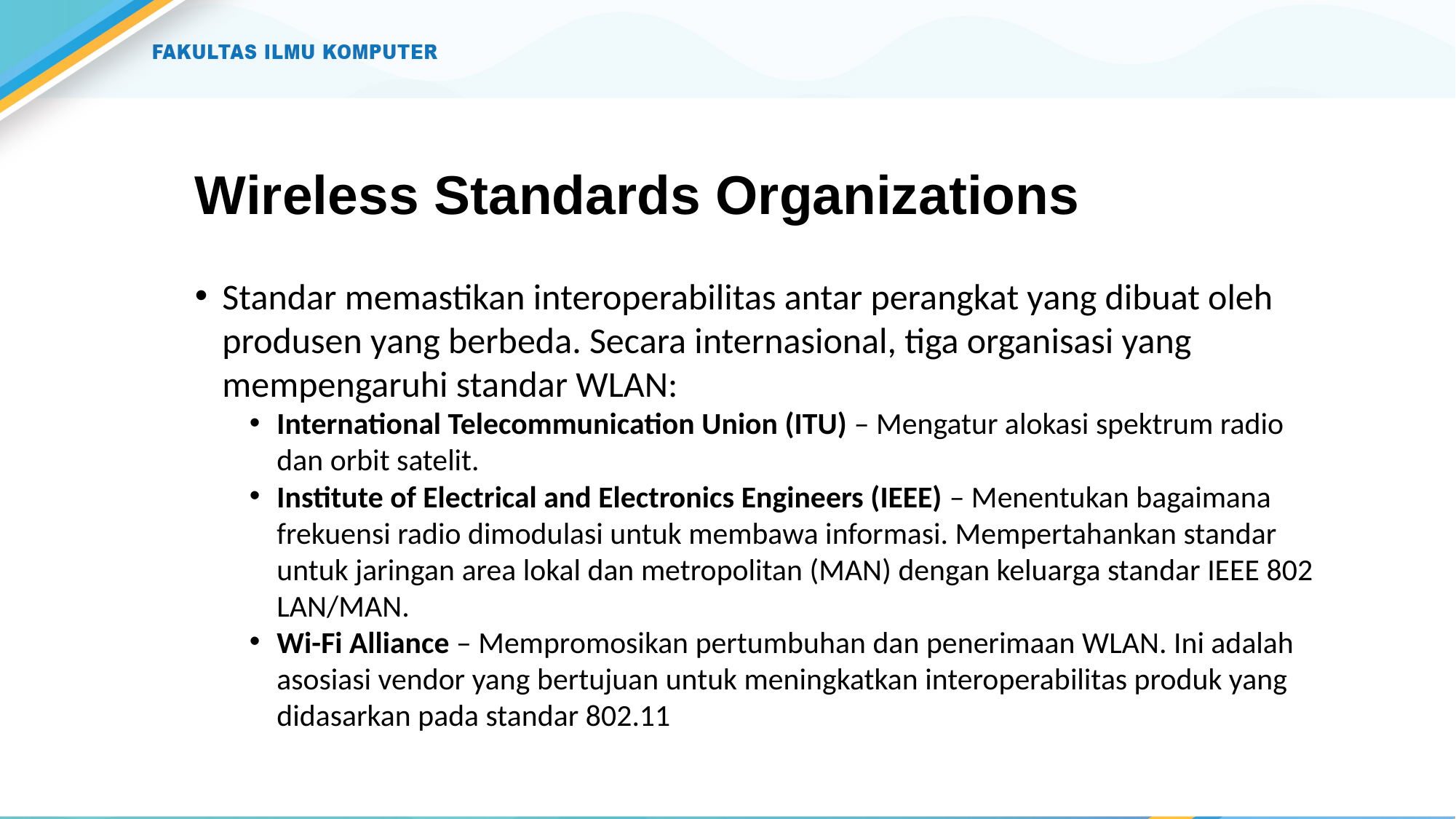

# Wireless Standards Organizations
Standar memastikan interoperabilitas antar perangkat yang dibuat oleh produsen yang berbeda. Secara internasional, tiga organisasi yang mempengaruhi standar WLAN:
International Telecommunication Union (ITU) – Mengatur alokasi spektrum radio dan orbit satelit.
Institute of Electrical and Electronics Engineers (IEEE) – Menentukan bagaimana frekuensi radio dimodulasi untuk membawa informasi. Mempertahankan standar untuk jaringan area lokal dan metropolitan (MAN) dengan keluarga standar IEEE 802 LAN/MAN.
Wi-Fi Alliance – Mempromosikan pertumbuhan dan penerimaan WLAN. Ini adalah asosiasi vendor yang bertujuan untuk meningkatkan interoperabilitas produk yang didasarkan pada standar 802.11